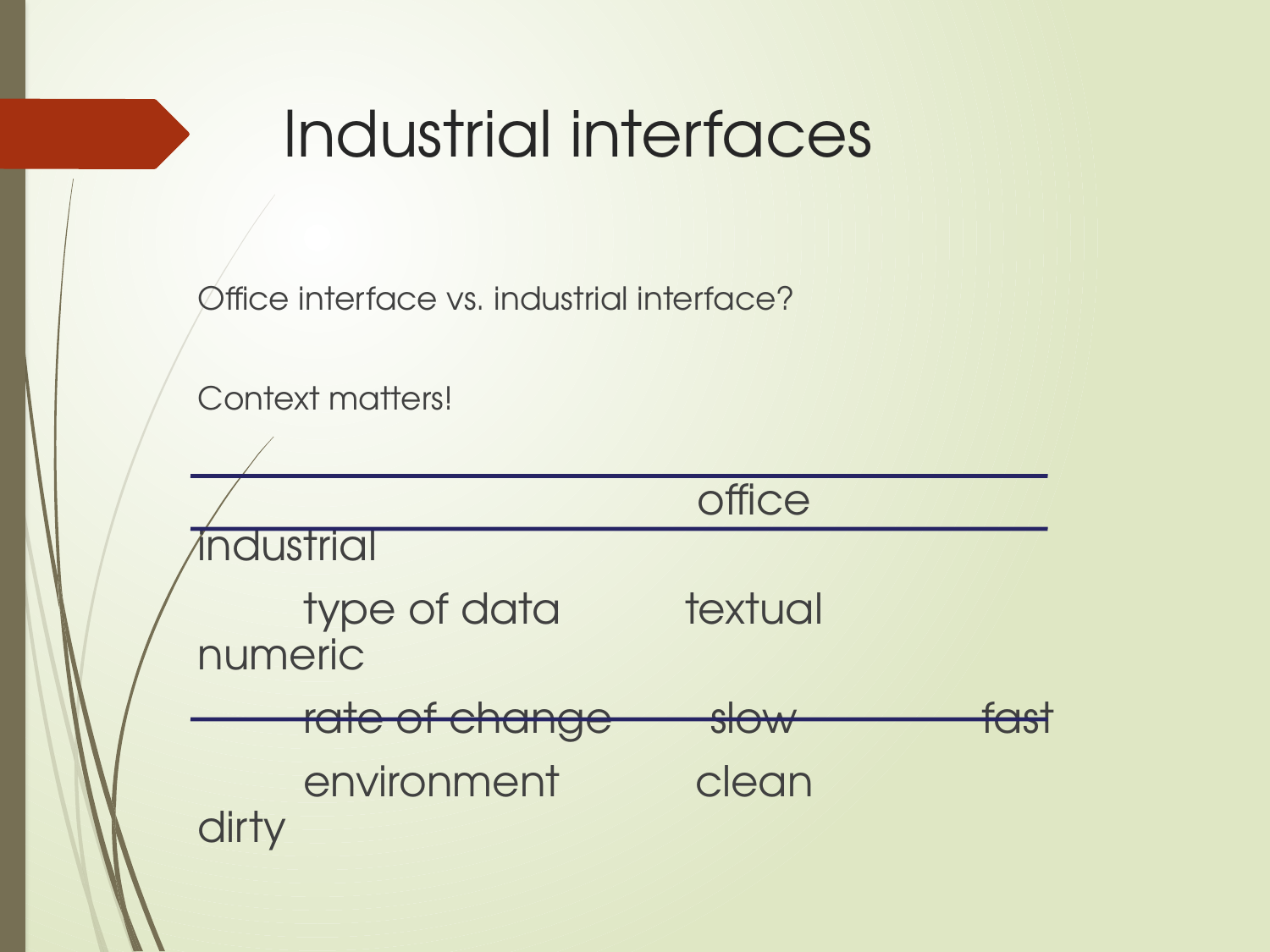

# Industrial interfaces
Office interface vs. industrial interface?

Context matters!

		office	 industrial
 	type of data	textual	numeric
  	rate of change	slow	fast
  	environment	clean	dirty